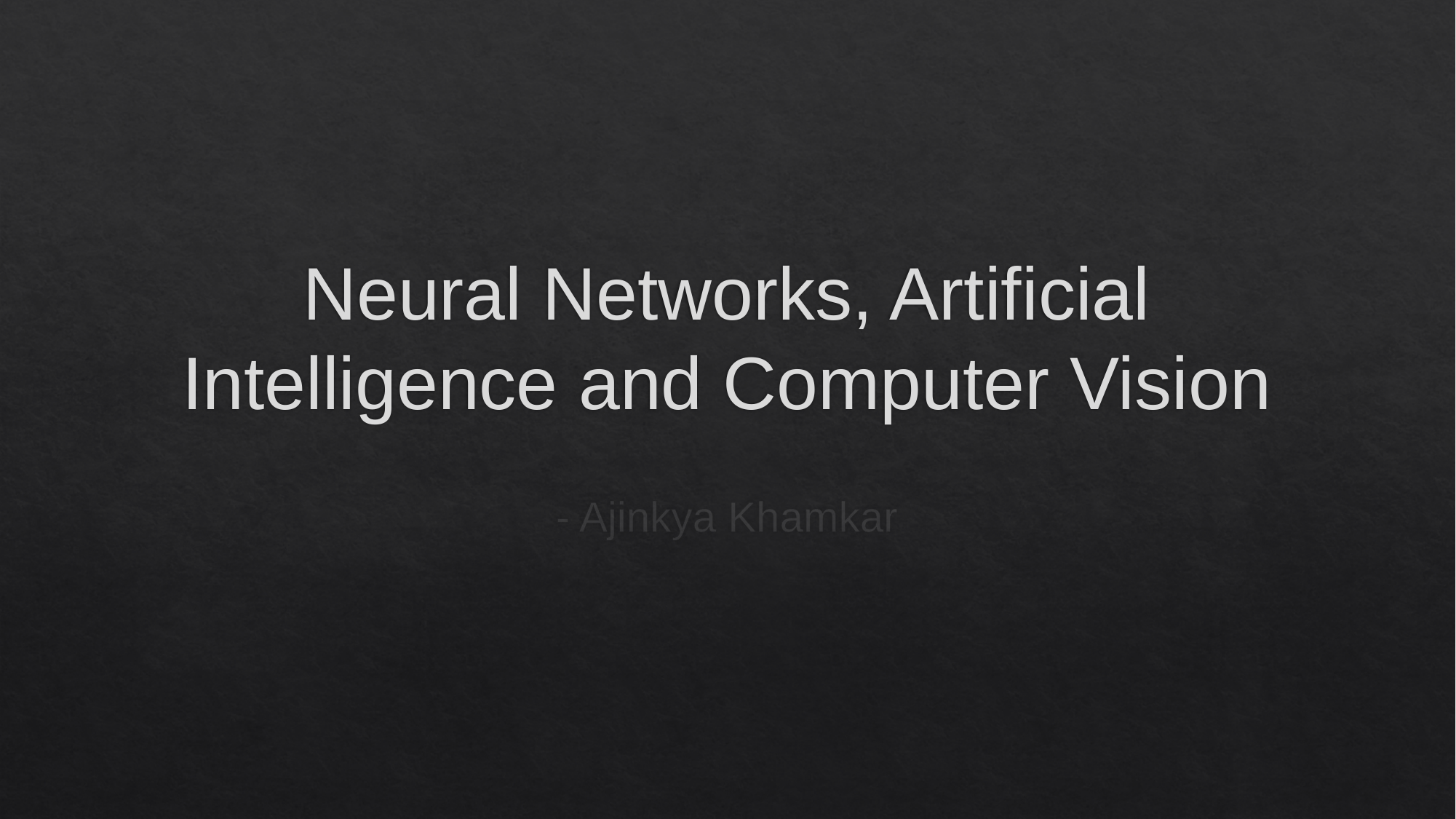

# Neural Networks, Artificial Intelligence and Computer Vision

- Ajinkya Khamkar